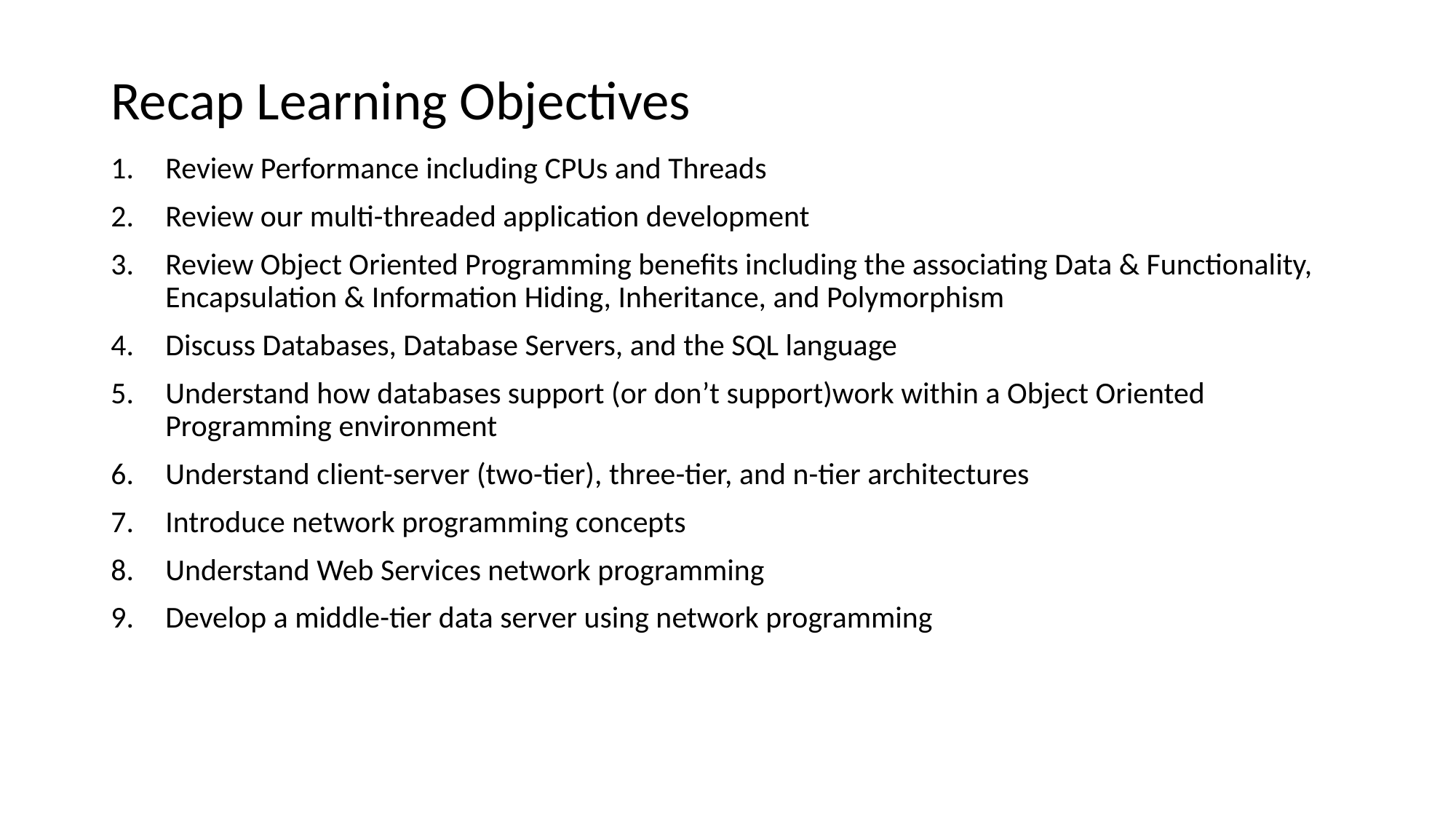

# Recap Learning Objectives
Review Performance including CPUs and Threads
Review our multi-threaded application development
Review Object Oriented Programming benefits including the associating Data & Functionality, Encapsulation & Information Hiding, Inheritance, and Polymorphism
Discuss Databases, Database Servers, and the SQL language
Understand how databases support (or don’t support)work within a Object Oriented Programming environment
Understand client-server (two-tier), three-tier, and n-tier architectures
Introduce network programming concepts
Understand Web Services network programming
Develop a middle-tier data server using network programming